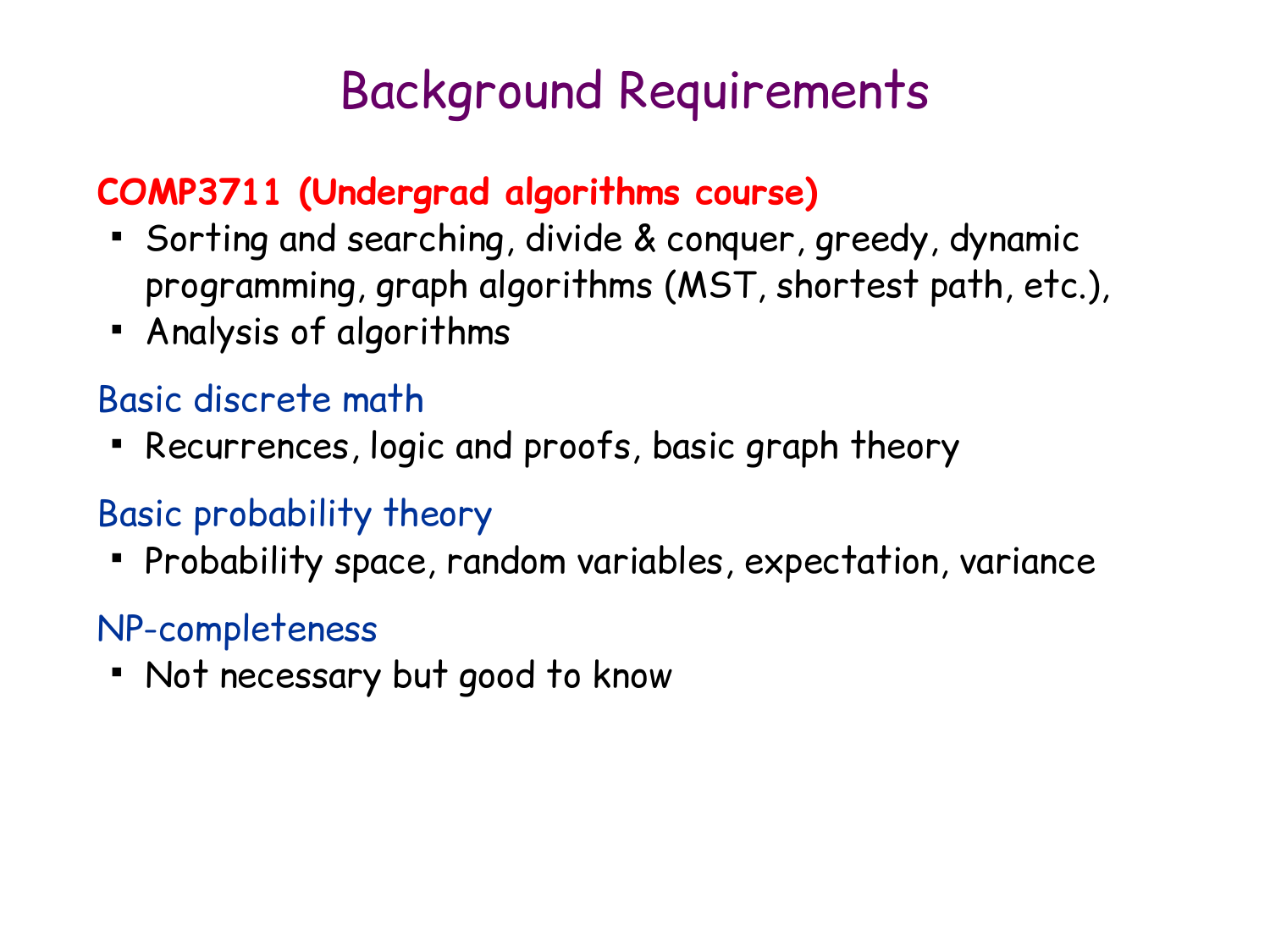

# Background Requirements
COMP3711 (Undergrad algorithms course)
Sorting and searching, divide & conquer, greedy, dynamic programming, graph algorithms (MST, shortest path, etc.),
Analysis of algorithms
Basic discrete math
Recurrences, logic and proofs, basic graph theory
Basic probability theory
Probability space, random variables, expectation, variance
NP-completeness
Not necessary but good to know